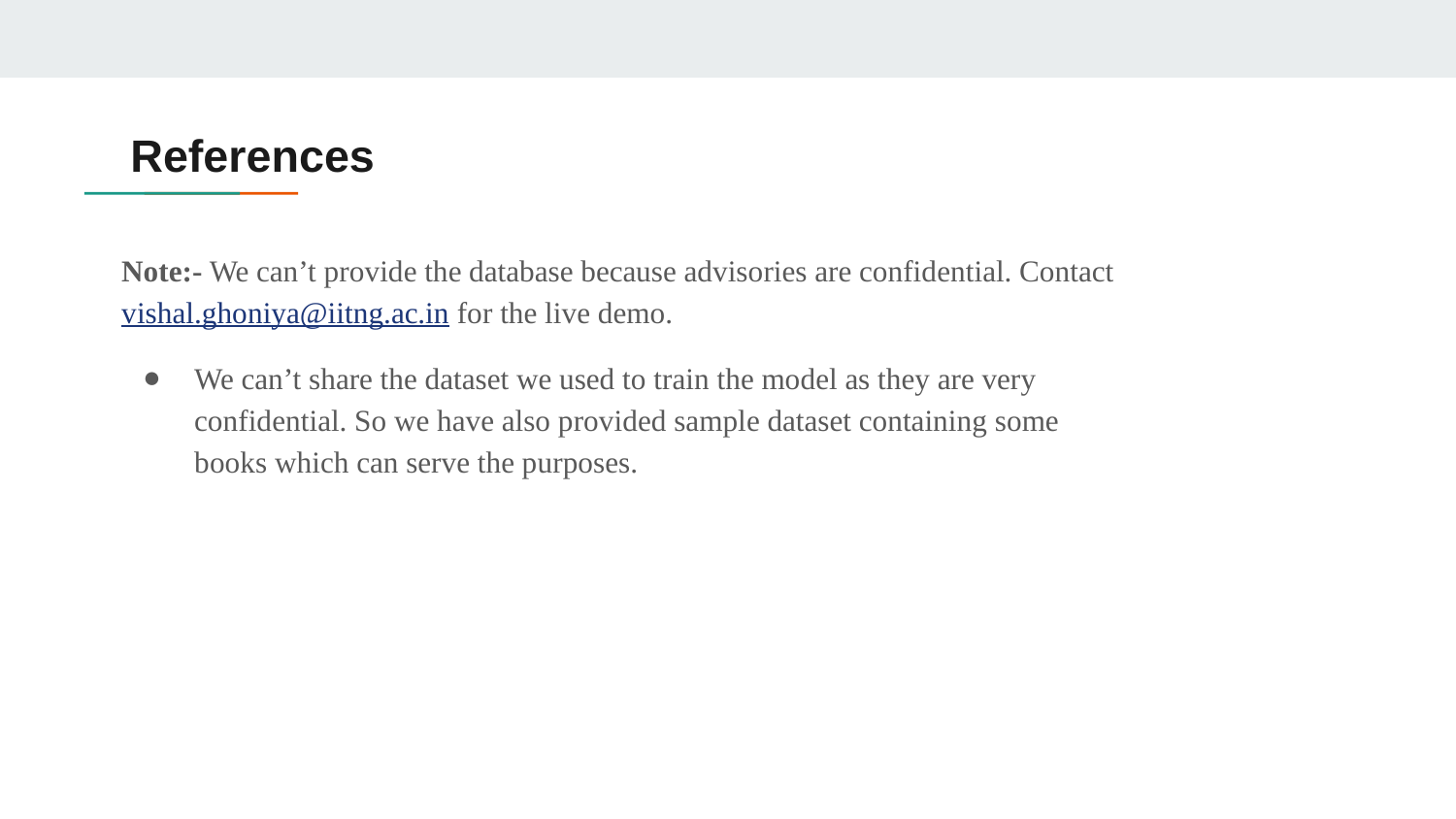

# References

Note:- We can’t provide the database because advisories are confidential. Contact vishal.ghoniya@iitng.ac.in for the live demo.
We can’t share the dataset we used to train the model as they are very confidential. So we have also provided sample dataset containing some books which can serve the purposes.